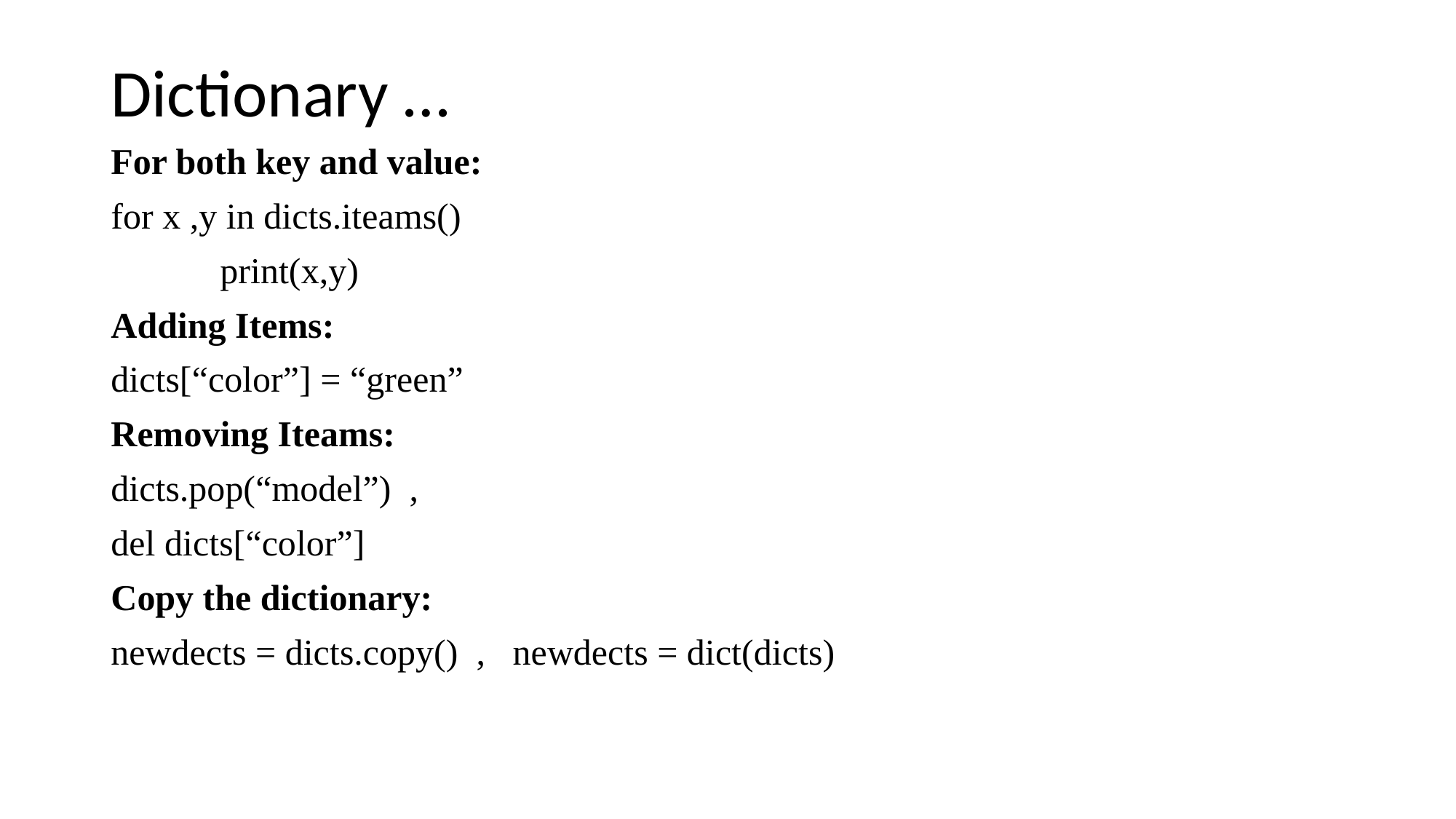

# Dictionary …
For both key and value:
for x ,y in dicts.iteams()
	print(x,y)
Adding Items:
dicts[“color”] = “green”
Removing Iteams:
dicts.pop(“model”)  ,
del dicts[“color”]
Copy the dictionary:
newdects = dicts.copy()  ,   newdects = dict(dicts)